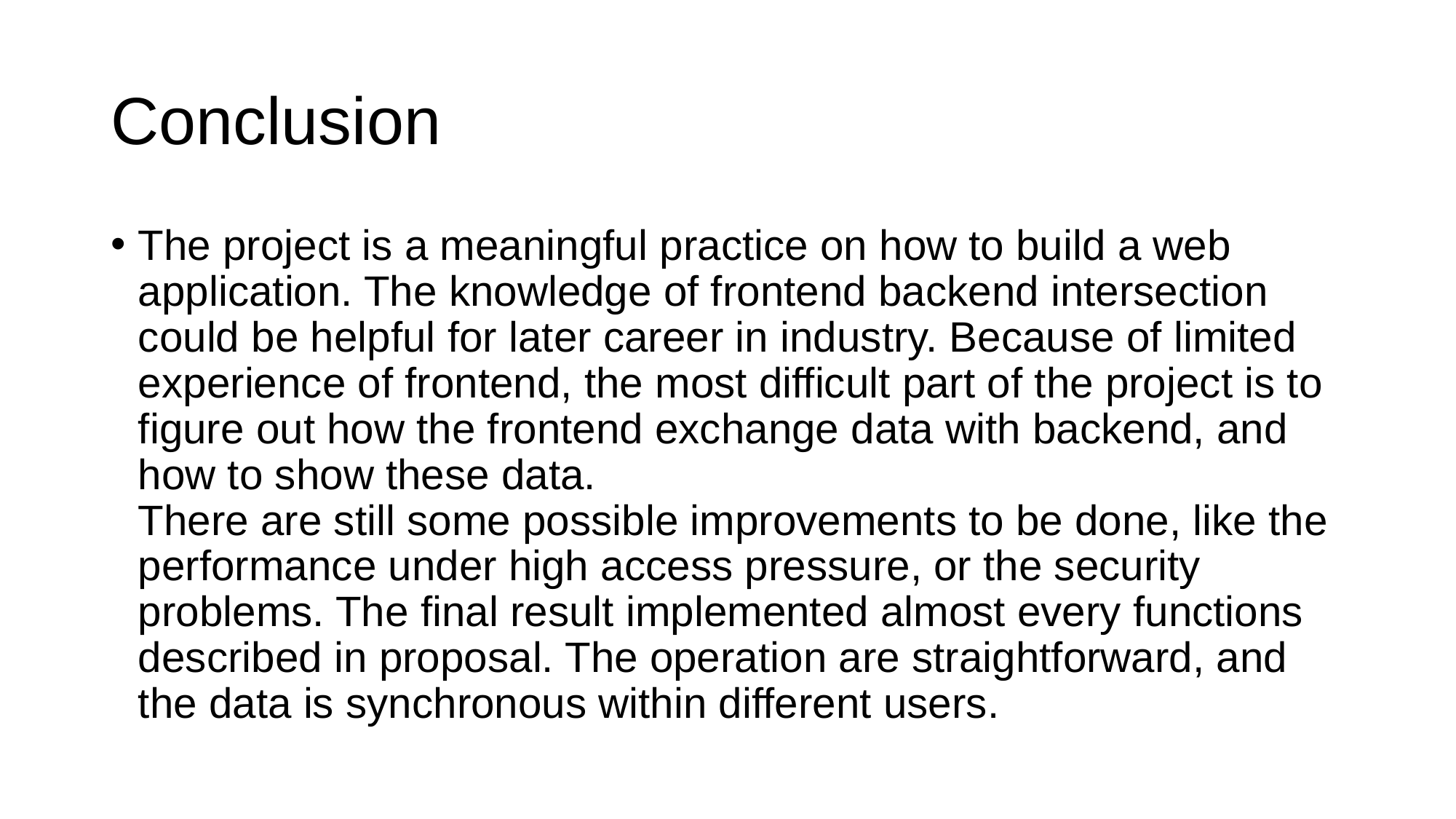

# Conclusion
The project is a meaningful practice on how to build a web application. The knowledge of frontend backend intersection could be helpful for later career in industry. Because of limited experience of frontend, the most difficult part of the project is to figure out how the frontend exchange data with backend, and how to show these data.
There are still some possible improvements to be done, like the performance under high access pressure, or the security problems. The final result implemented almost every functions described in proposal. The operation are straightforward, and the data is synchronous within different users.